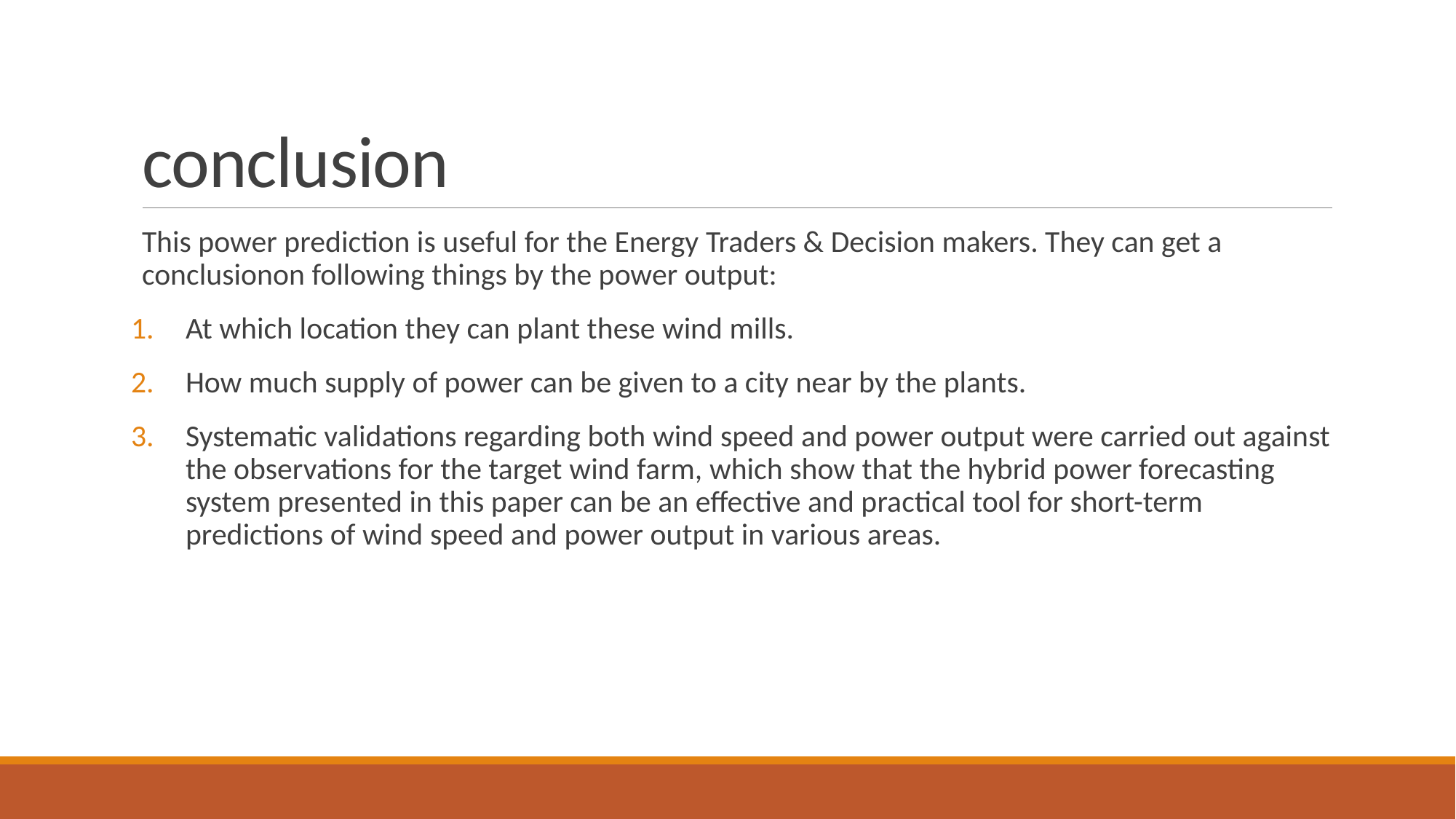

# conclusion
This power prediction is useful for the Energy Traders & Decision makers. They can get a conclusionon following things by the power output:
At which location they can plant these wind mills.
How much supply of power can be given to a city near by the plants.
Systematic validations regarding both wind speed and power output were carried out against the observations for the target wind farm, which show that the hybrid power forecasting system presented in this paper can be an effective and practical tool for short-term predictions of wind speed and power output in various areas.